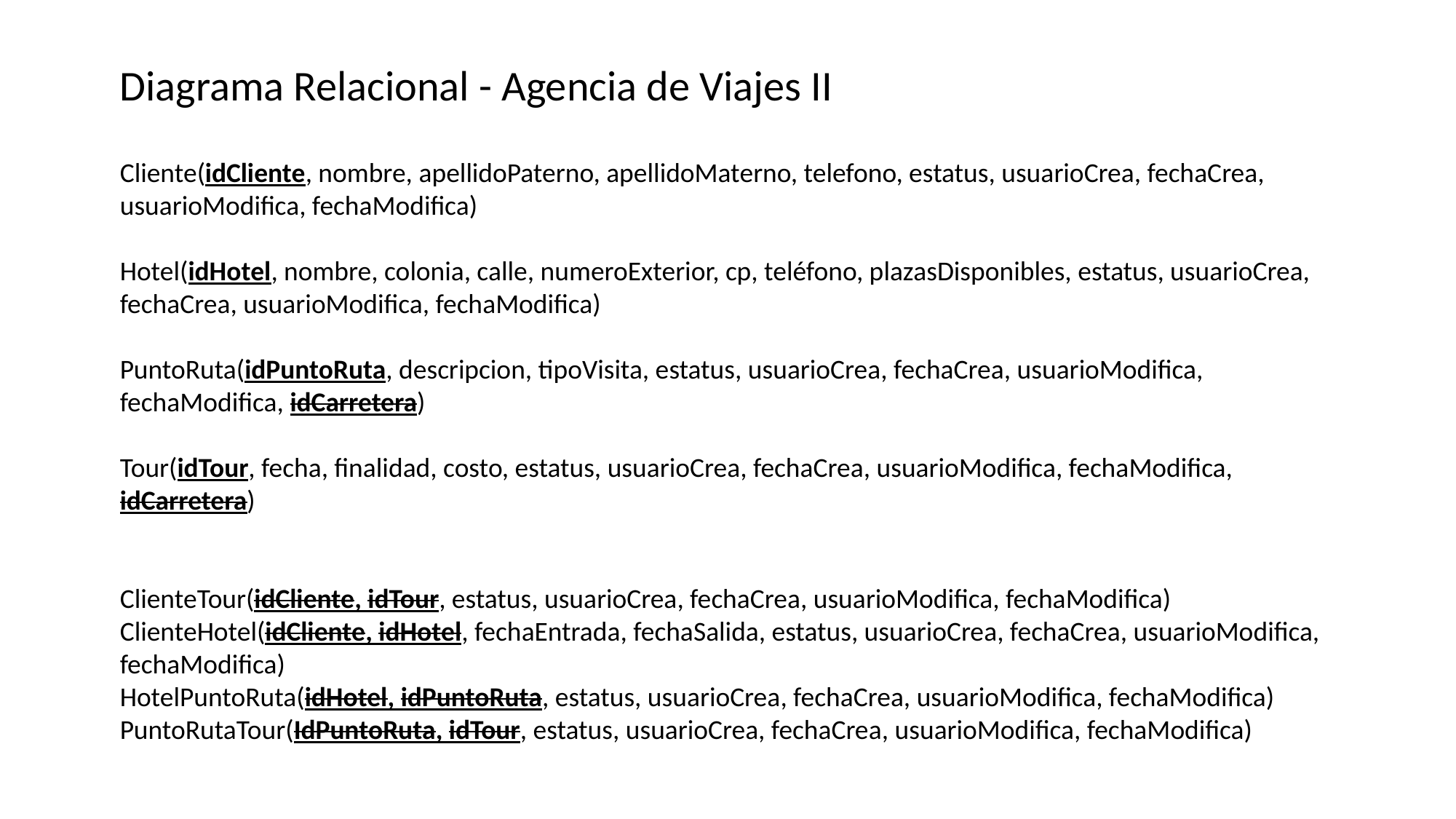

Diagrama Relacional - Agencia de Viajes II
Cliente(idCliente, nombre, apellidoPaterno, apellidoMaterno, telefono, estatus, usuarioCrea, fechaCrea, usuarioModifica, fechaModifica)

Hotel(idHotel, nombre, colonia, calle, numeroExterior, cp, teléfono, plazasDisponibles, estatus, usuarioCrea, fechaCrea, usuarioModifica, fechaModifica)

PuntoRuta(idPuntoRuta, descripcion, tipoVisita, estatus, usuarioCrea, fechaCrea, usuarioModifica, fechaModifica, idCarretera)

Tour(idTour, fecha, finalidad, costo, estatus, usuarioCrea, fechaCrea, usuarioModifica, fechaModifica, idCarretera)

ClienteTour(idCliente, idTour, estatus, usuarioCrea, fechaCrea, usuarioModifica, fechaModifica)
ClienteHotel(idCliente, idHotel, fechaEntrada, fechaSalida, estatus, usuarioCrea, fechaCrea, usuarioModifica, fechaModifica)
HotelPuntoRuta(idHotel, idPuntoRuta, estatus, usuarioCrea, fechaCrea, usuarioModifica, fechaModifica)
PuntoRutaTour(IdPuntoRuta, idTour, estatus, usuarioCrea, fechaCrea, usuarioModifica, fechaModifica)